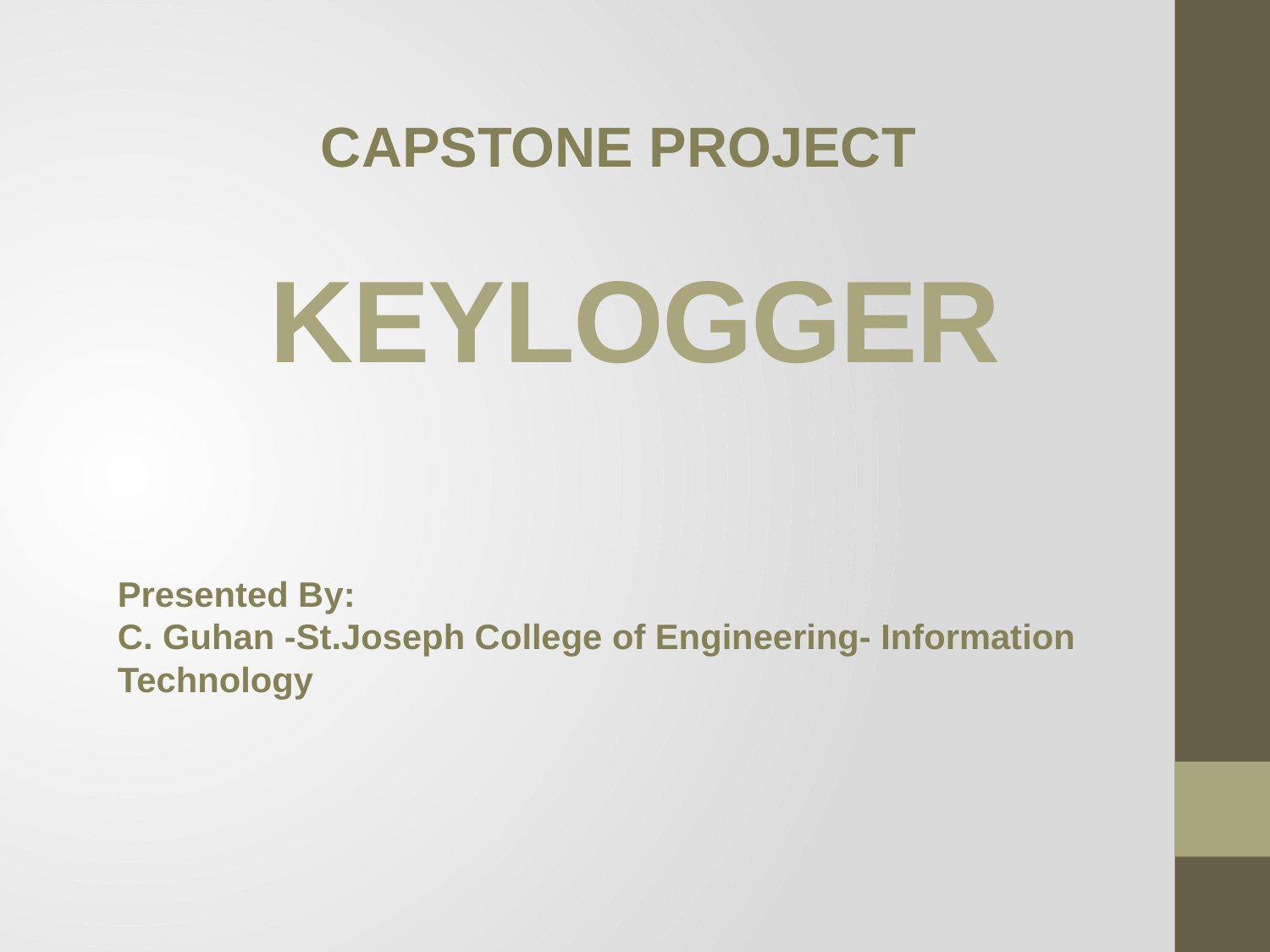

CAPSTONE PROJECT
# KEYLOGGER
Presented By:
C. Guhan -St.Joseph College of Engineering- Information Technology